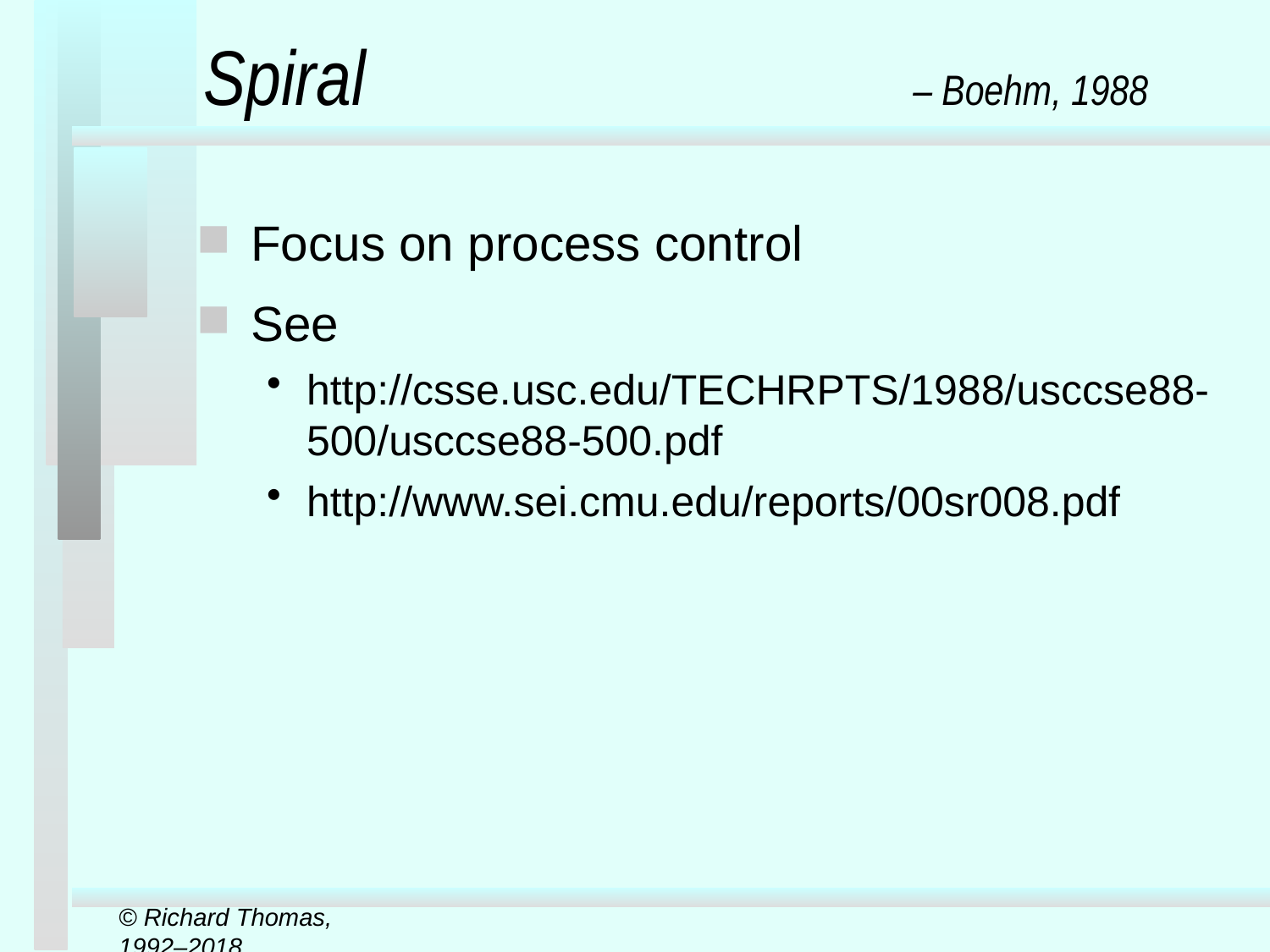

# Spiral	– Boehm, 1988
Focus on process control
See
http://csse.usc.edu/TECHRPTS/1988/usccse88-500/usccse88-500.pdf
http://www.sei.cmu.edu/reports/00sr008.pdf
© Richard Thomas, 1992–2018